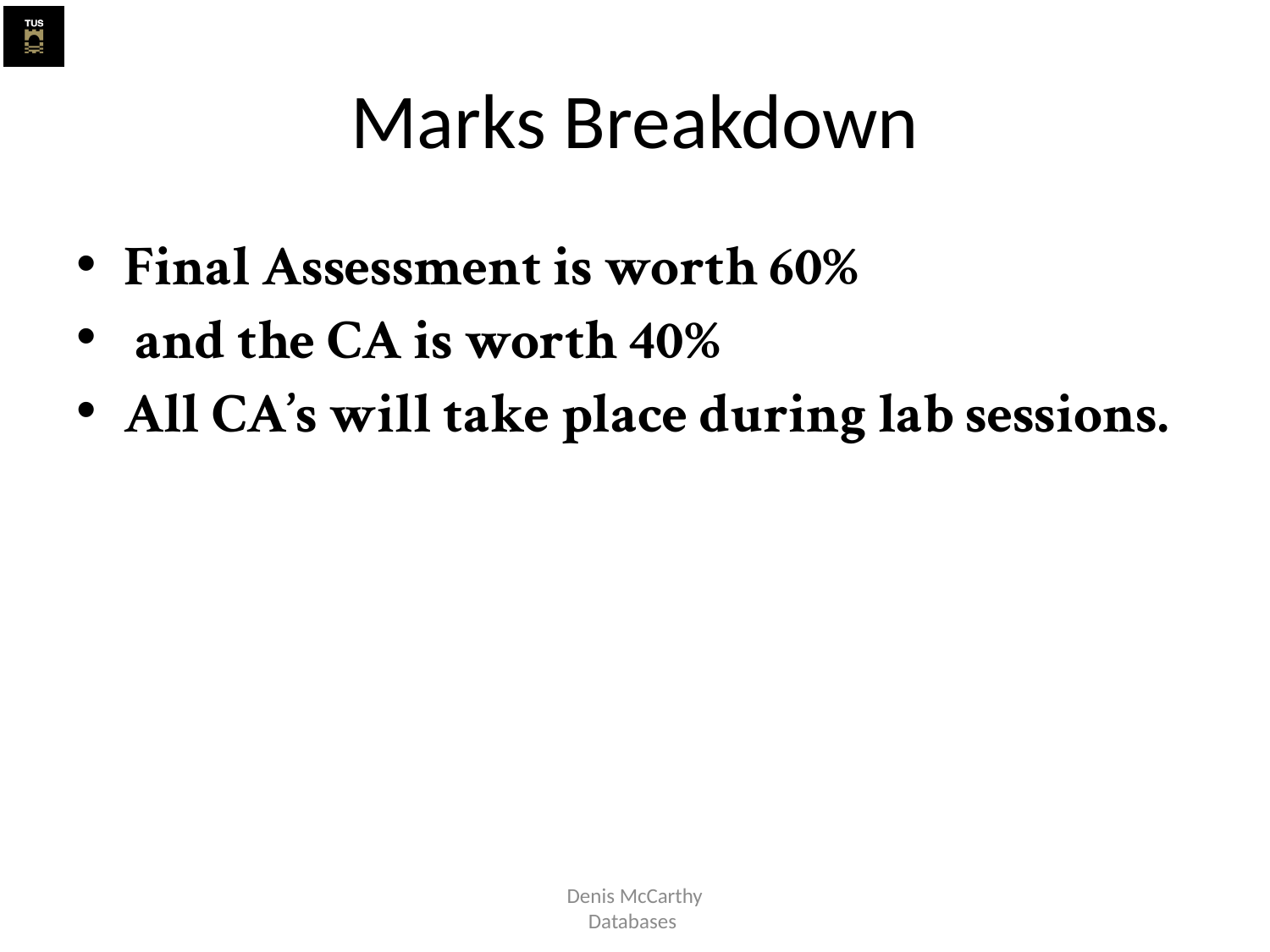

# Marks Breakdown
Final Assessment is worth 60%
 and the CA is worth 40%
All CA’s will take place during lab sessions.

Denis McCarthy
Databases